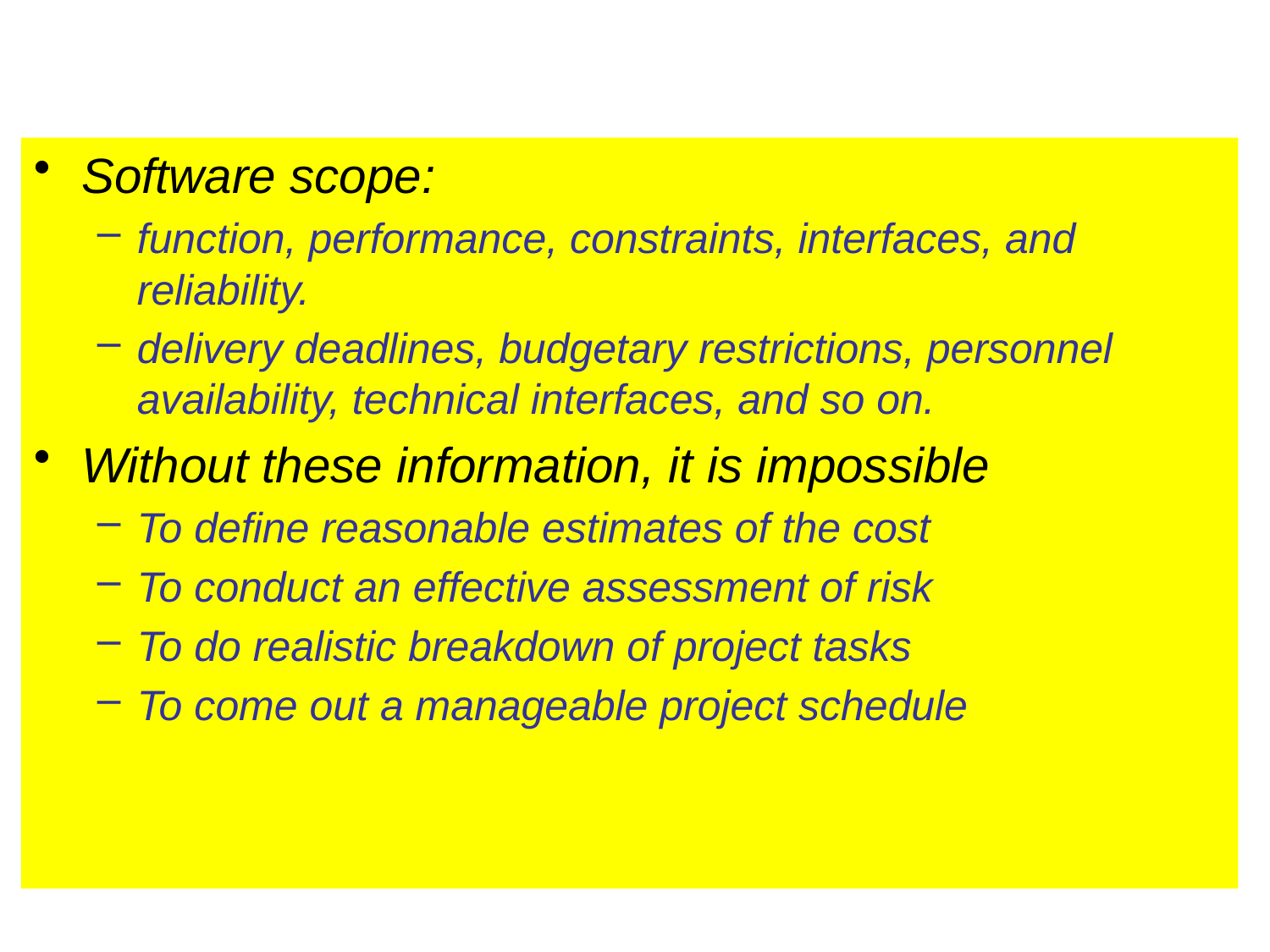

#
Software scope:
function, performance, constraints, interfaces, and reliability.
delivery deadlines, budgetary restrictions, personnel availability, technical interfaces, and so on.
Without these information, it is impossible
To define reasonable estimates of the cost
To conduct an effective assessment of risk
To do realistic breakdown of project tasks
To come out a manageable project schedule